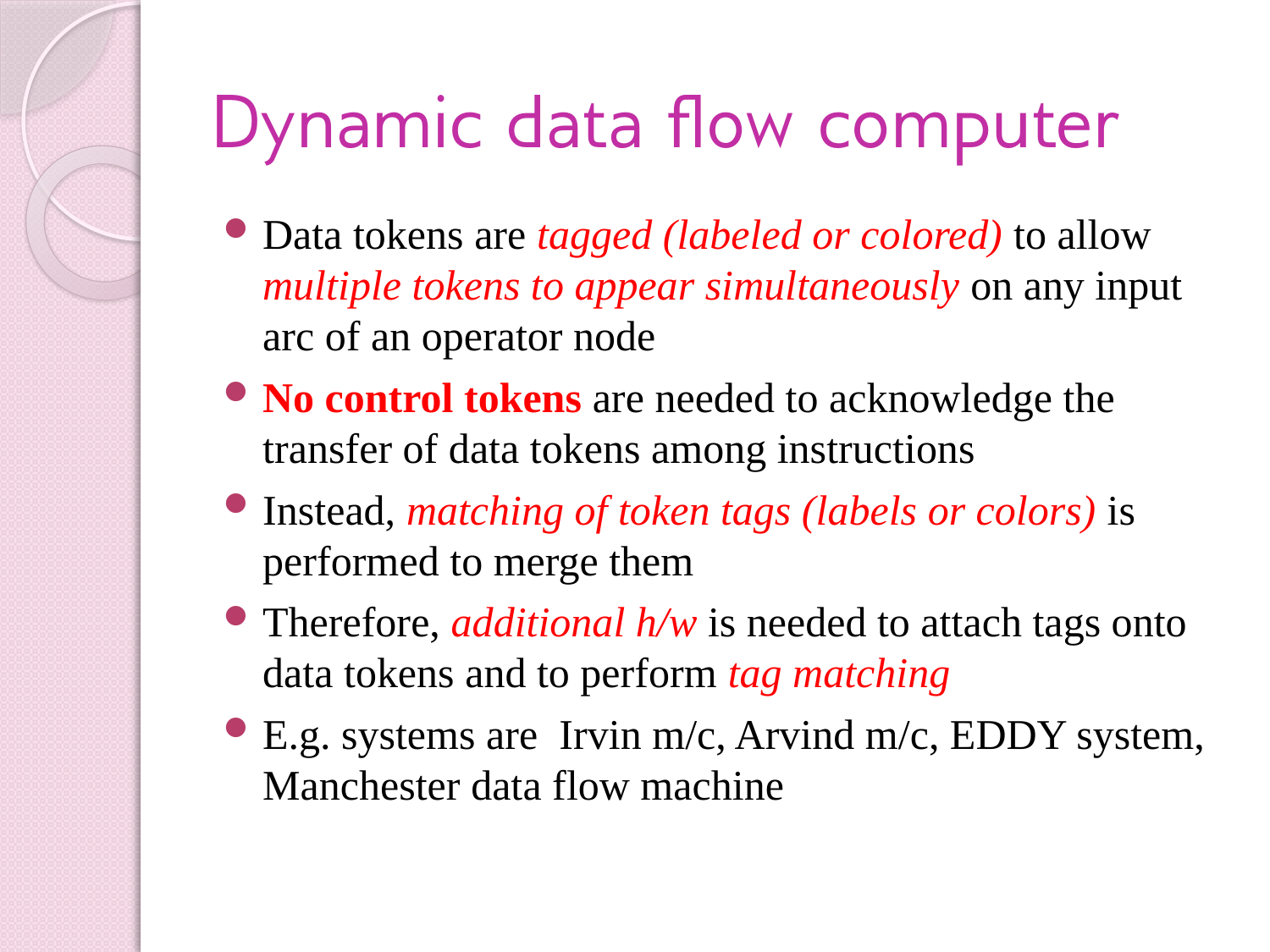

# Dynamic data flow computer
Data tokens are tagged (labeled or colored) to allow multiple tokens to appear simultaneously on any input arc of an operator node
No control tokens are needed to acknowledge the transfer of data tokens among instructions
Instead, matching of token tags (labels or colors) is performed to merge them
Therefore, additional h/w is needed to attach tags onto data tokens and to perform tag matching
E.g. systems are  Irvin m/c, Arvind m/c, EDDY system, Manchester data flow machine